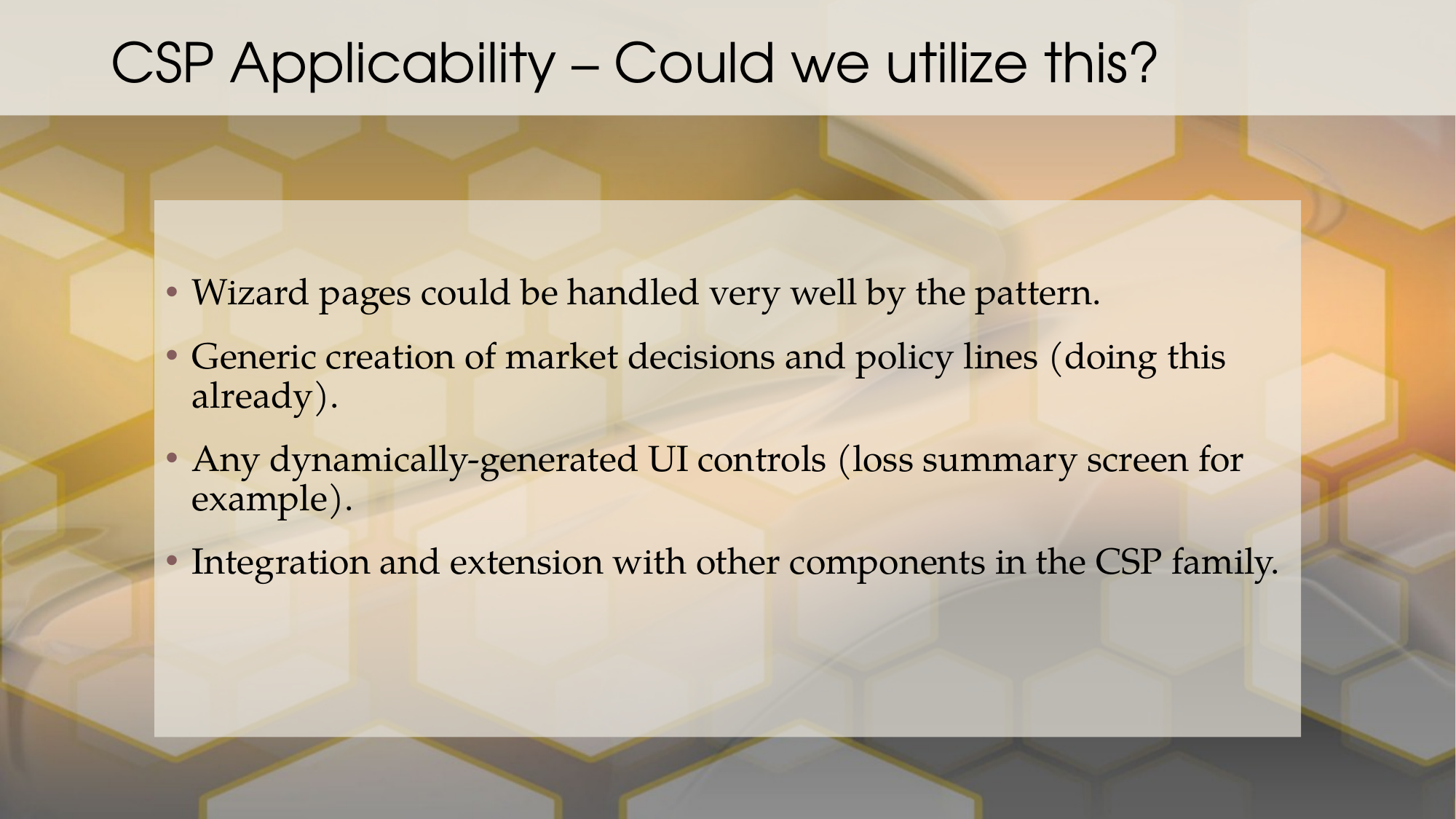

# CSP Applicability – Could we utilize this?

Wizard pages could be handled very well by the pattern.
Generic creation of market decisions and policy lines (doing this already).
Any dynamically-generated UI controls (loss summary screen for example).
Integration and extension with other components in the CSP family.